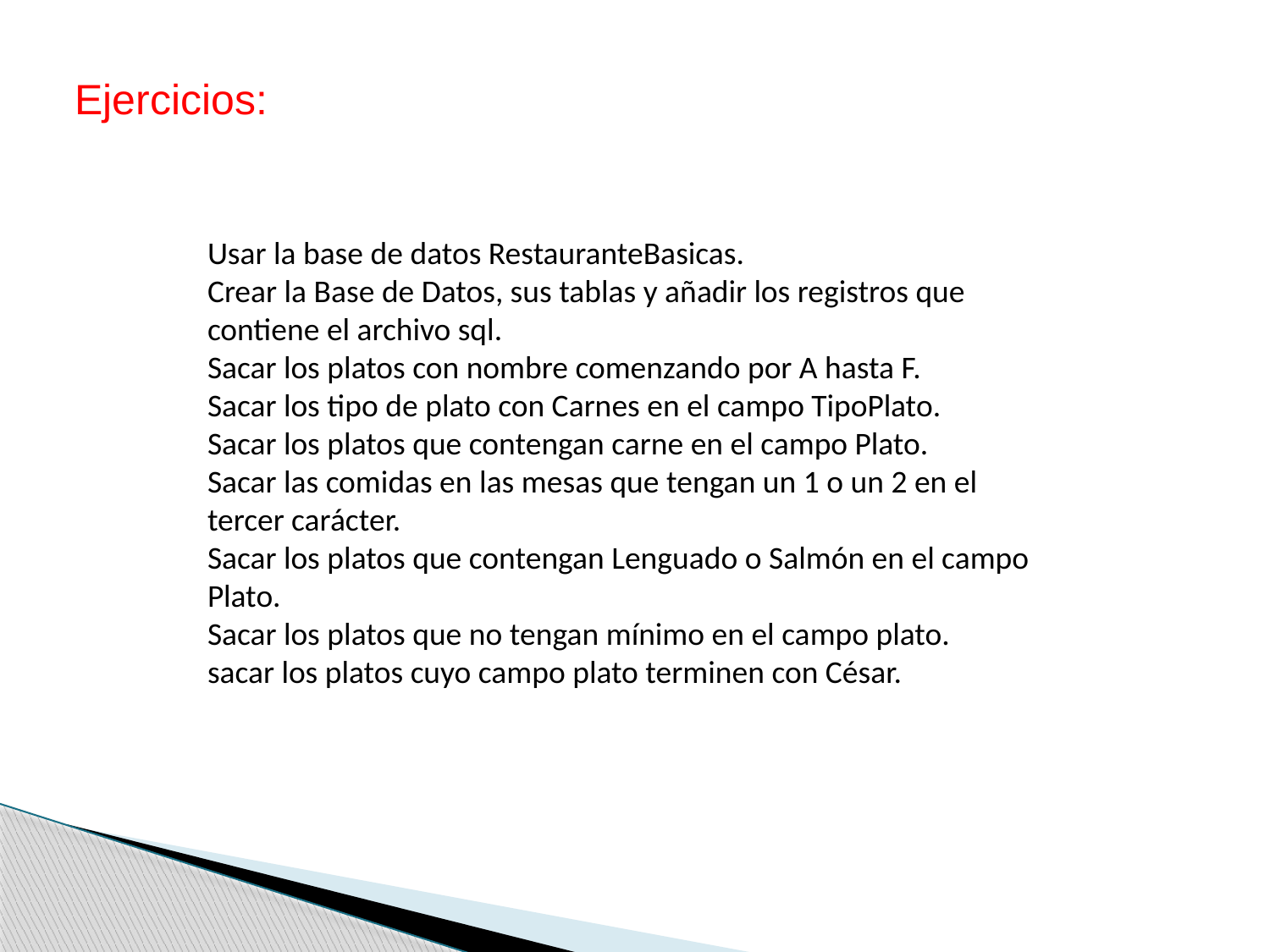

Ejercicios:
Usar la base de datos RestauranteBasicas.
Crear la Base de Datos, sus tablas y añadir los registros que contiene el archivo sql.
Sacar los platos con nombre comenzando por A hasta F.
Sacar los tipo de plato con Carnes en el campo TipoPlato.
Sacar los platos que contengan carne en el campo Plato.
Sacar las comidas en las mesas que tengan un 1 o un 2 en el tercer carácter.
Sacar los platos que contengan Lenguado o Salmón en el campo Plato.
Sacar los platos que no tengan mínimo en el campo plato.
sacar los platos cuyo campo plato terminen con César.